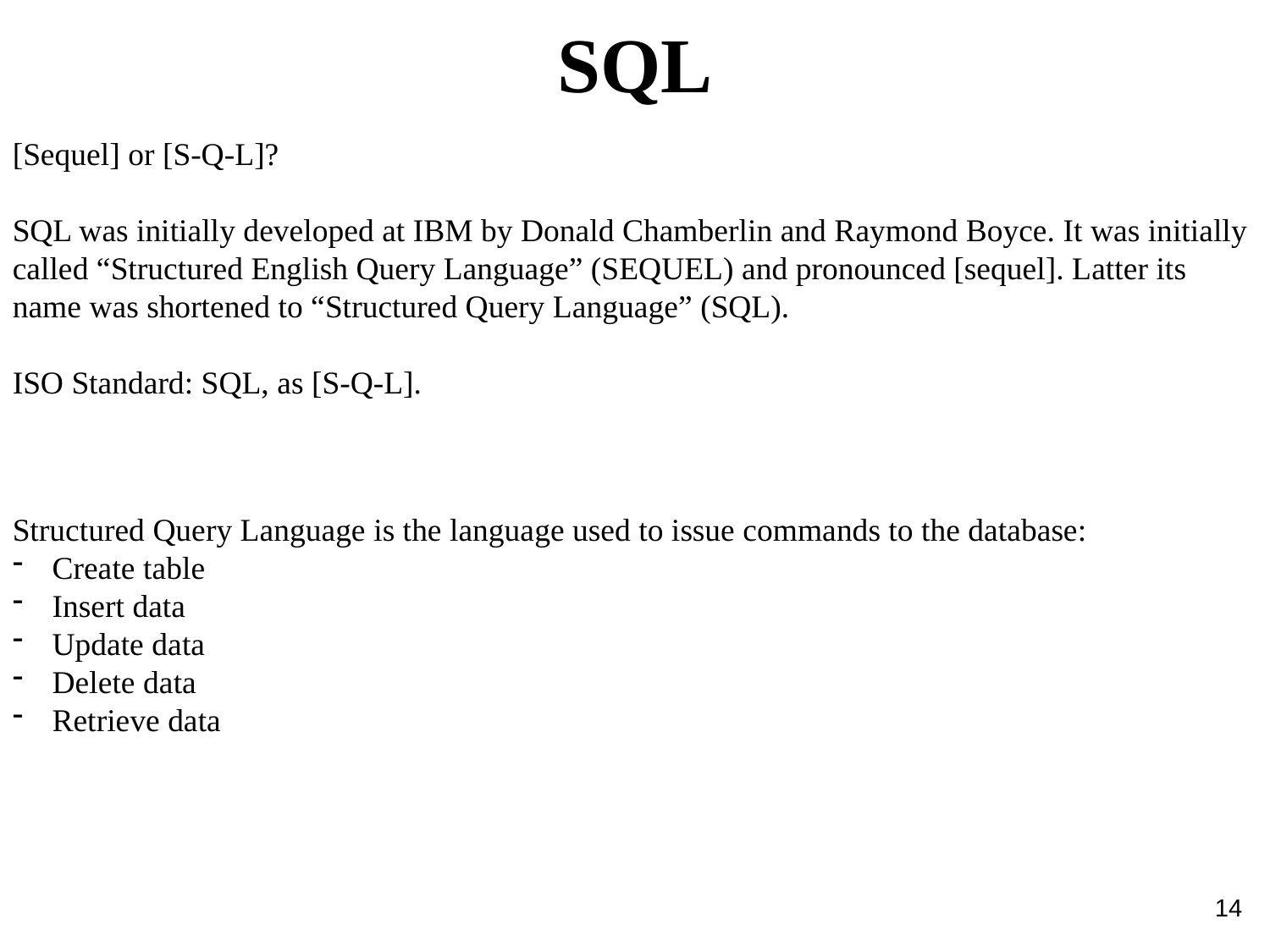

SQL
[Sequel] or [S-Q-L]?

SQL was initially developed at IBM by Donald Chamberlin and Raymond Boyce. It was initially called “Structured English Query Language” (SEQUEL) and pronounced [sequel]. Latter its name was shortened to “Structured Query Language” (SQL).

ISO Standard: SQL, as [S-Q-L].
Structured Query Language is the language used to issue commands to the database:
Create table
Insert data
Update data
Delete data
Retrieve data
14